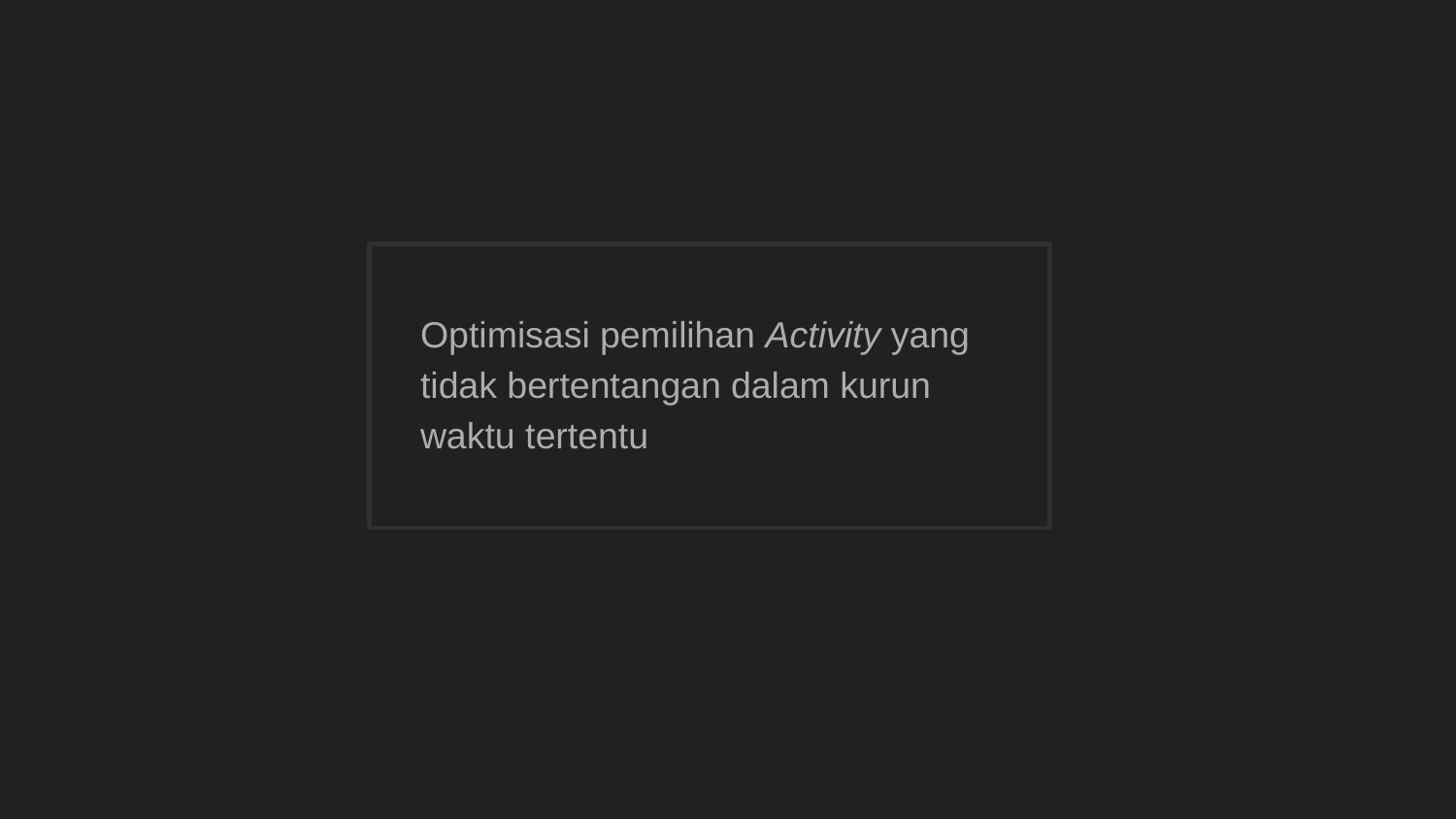

Optimisasi pemilihan Activity yang tidak bertentangan dalam kurun waktu tertentu